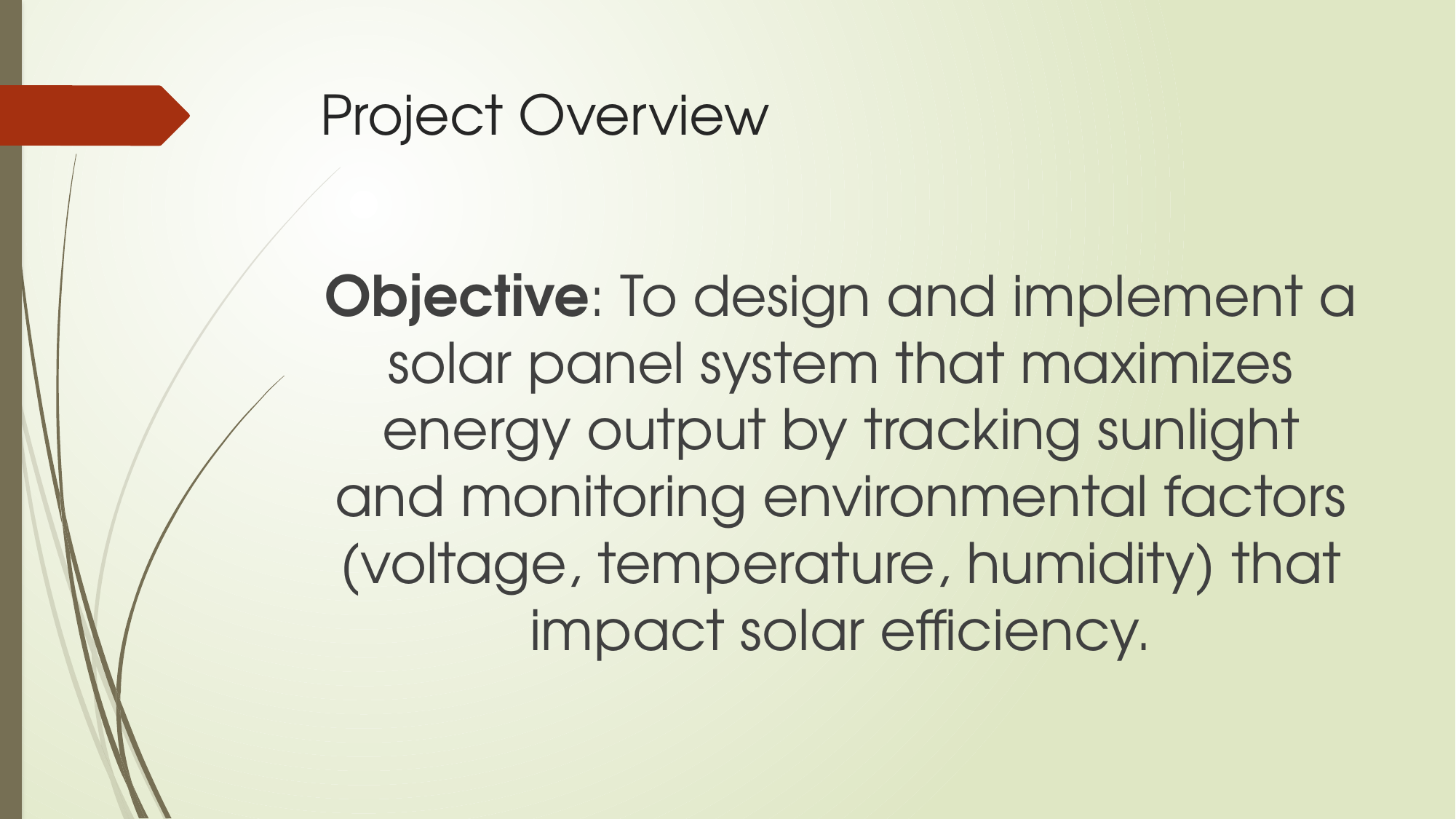

# Project Overview
Objective: To design and implement a solar panel system that maximizes energy output by tracking sunlight and monitoring environmental factors (voltage, temperature, humidity) that impact solar efficiency.